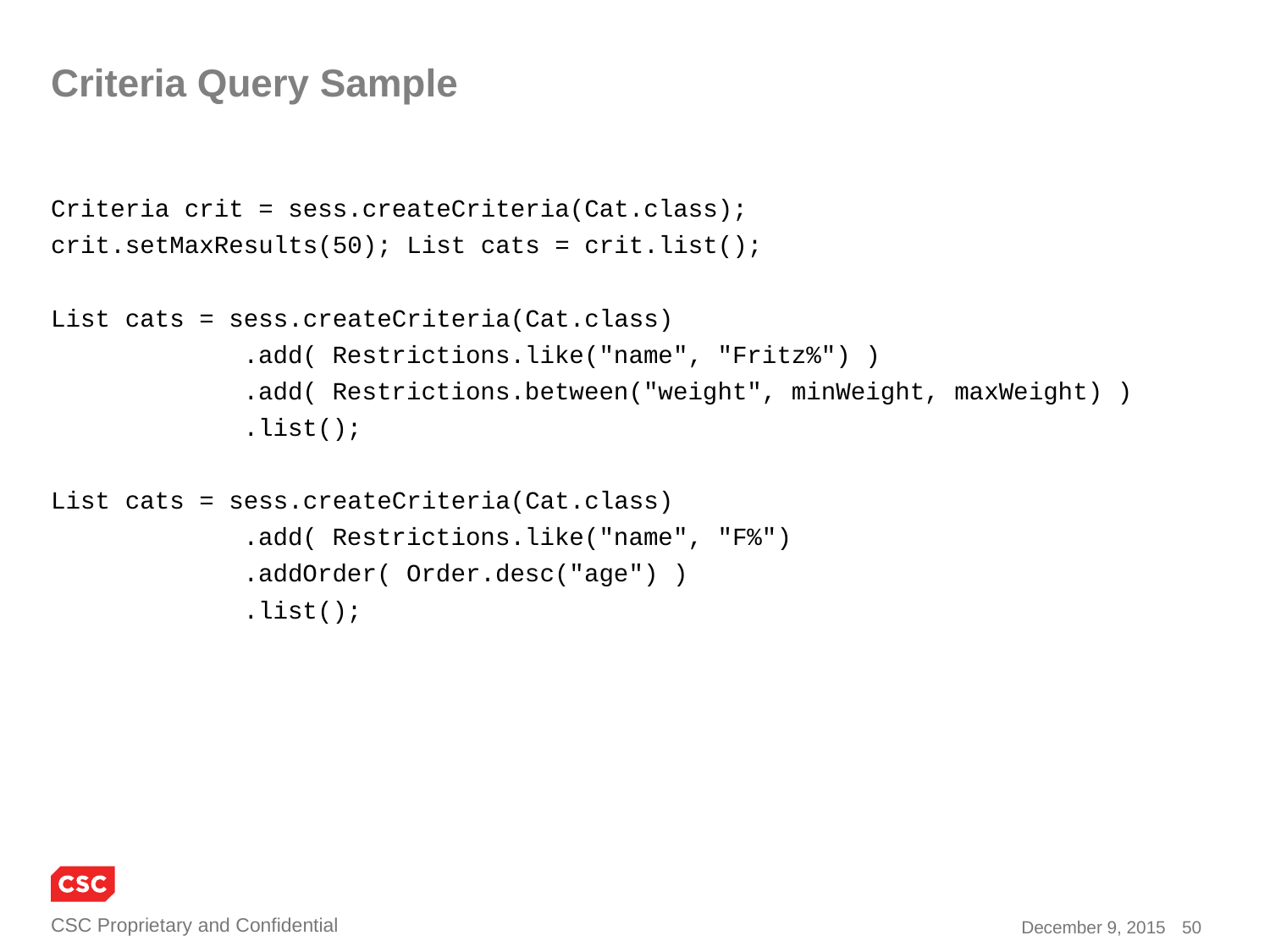

# Criteria Query Sample
Criteria crit = sess.createCriteria(Cat.class);
crit.setMaxResults(50); List cats = crit.list();

List cats = sess.createCriteria(Cat.class)
             .add( Restrictions.like("name", "Fritz%") )
             .add( Restrictions.between("weight", minWeight, maxWeight) )
             .list();

List cats = sess.createCriteria(Cat.class)
             .add( Restrictions.like("name", "F%")
             .addOrder( Order.desc("age") )
             .list();